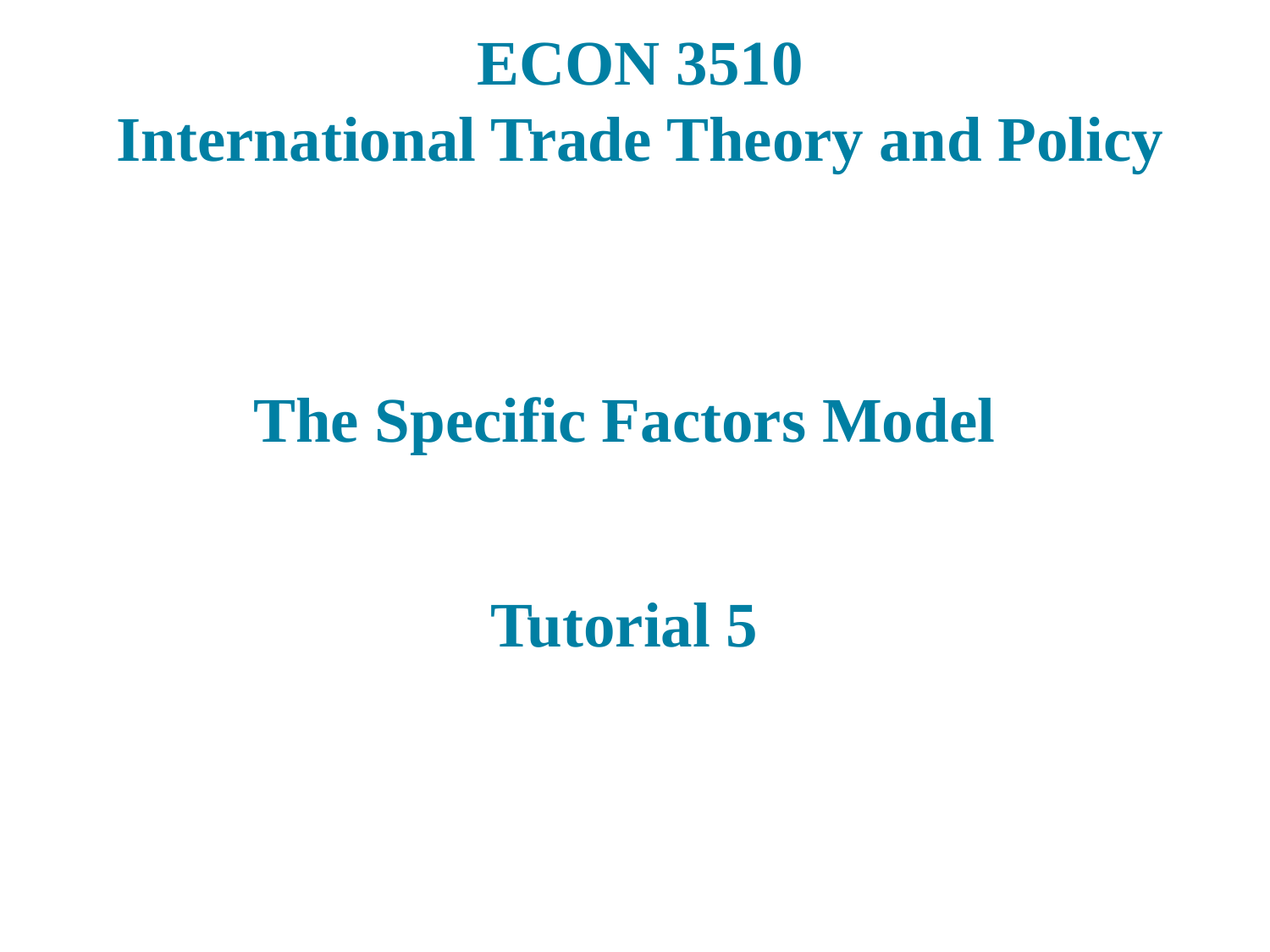

# ECON 3510 International Trade Theory and Policy

The Specific Factors Model

Tutorial 5